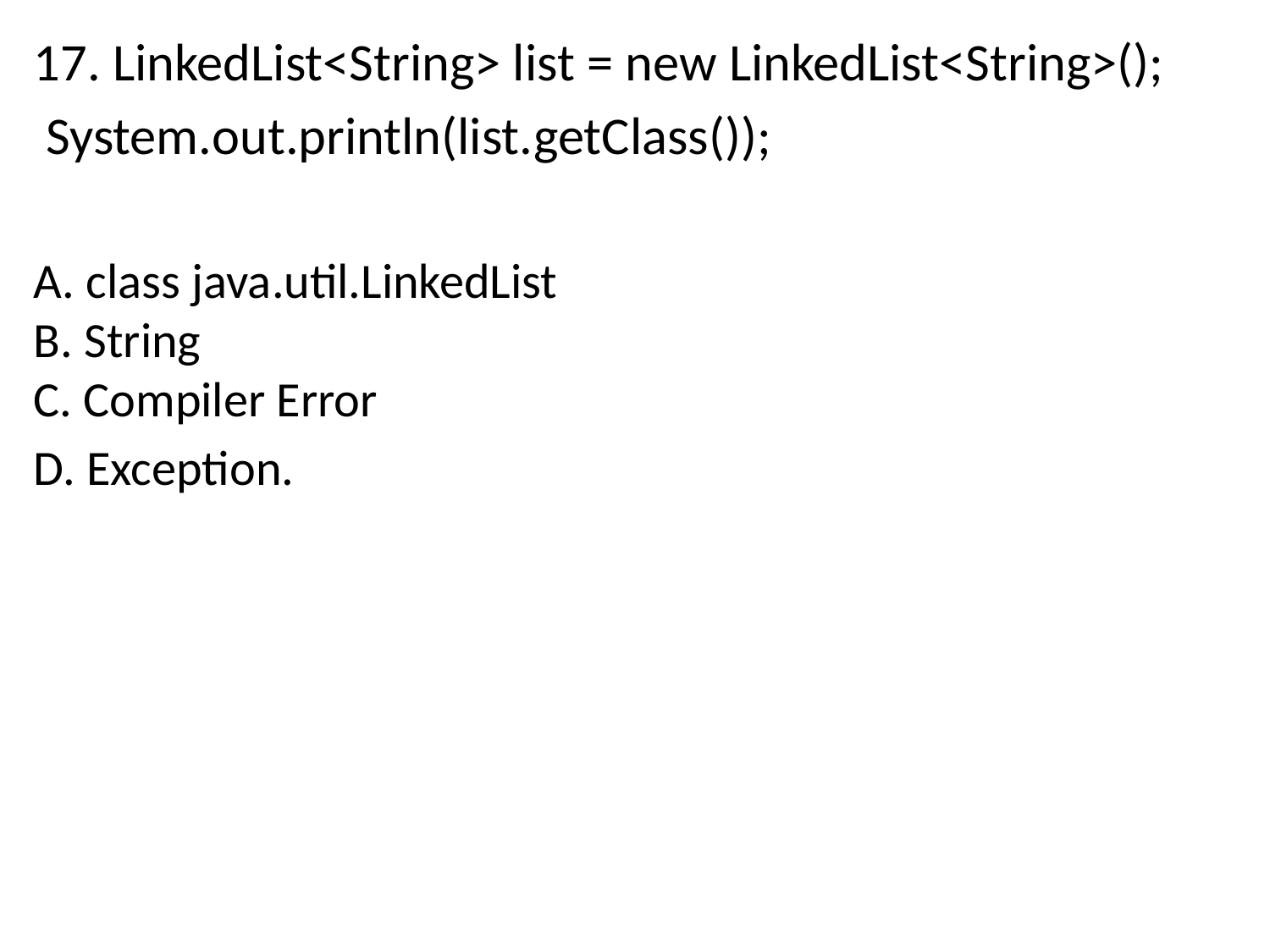

17. LinkedList<String> list = new LinkedList<String>();
 System.out.println(list.getClass());

A. class java.util.LinkedList
B. String
C. Compiler Error
D. Exception.